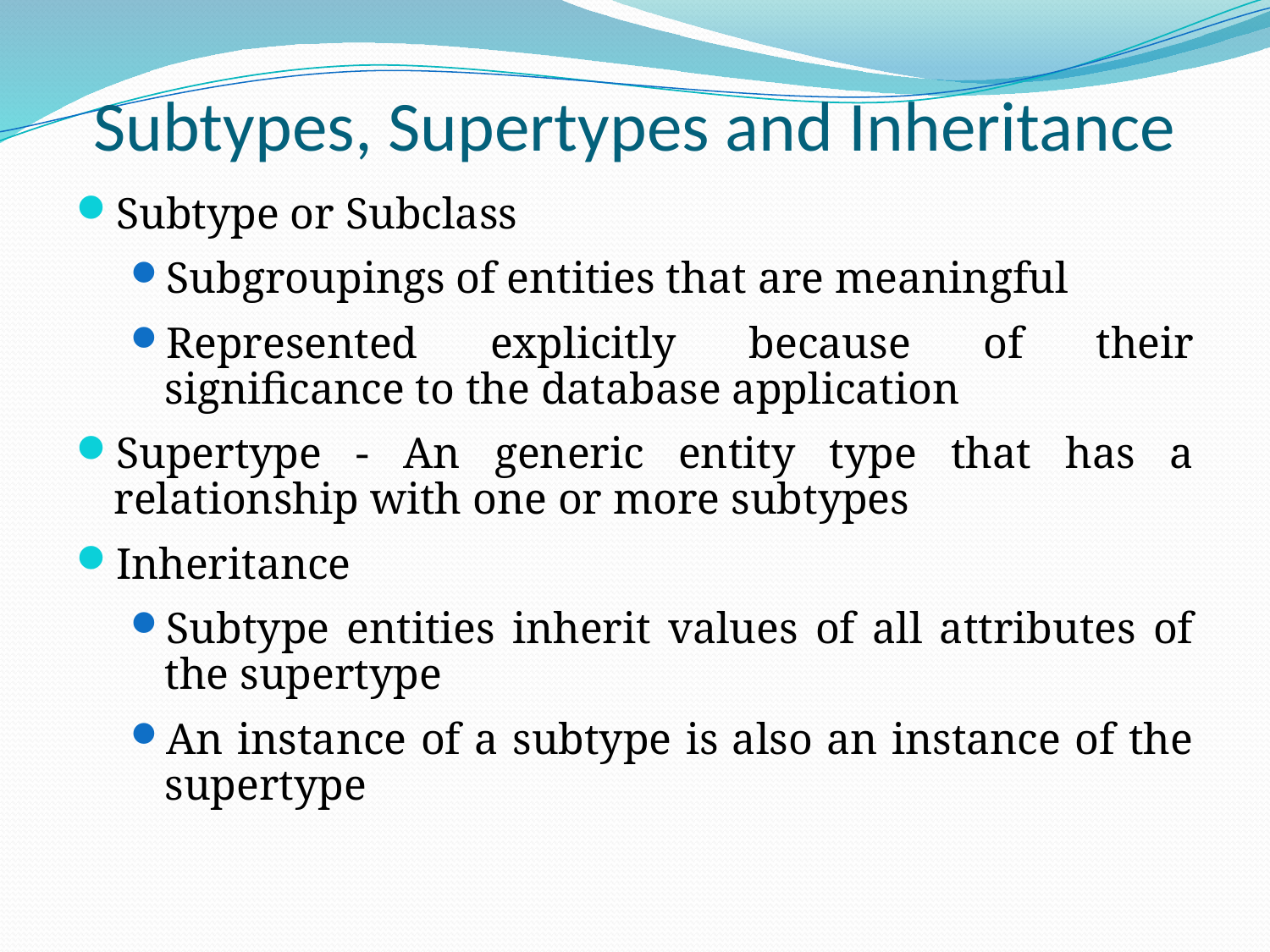

# Subtypes, Supertypes and Inheritance
Subtype or Subclass
Subgroupings of entities that are meaningful
Represented explicitly because of their significance to the database application
Supertype - An generic entity type that has a relationship with one or more subtypes
Inheritance
Subtype entities inherit values of all attributes of the supertype
An instance of a subtype is also an instance of the supertype